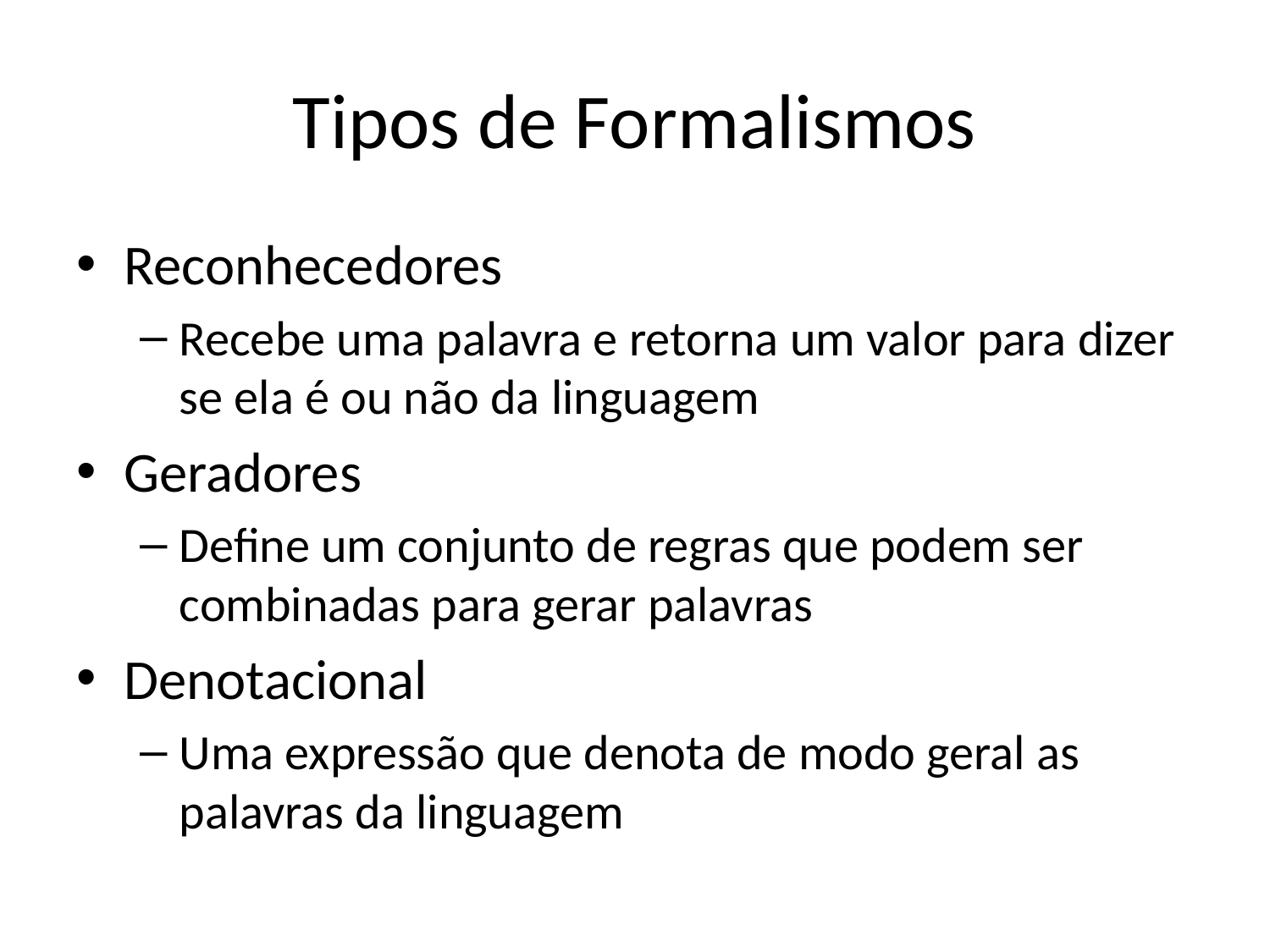

# Tipos de Formalismos
Reconhecedores
Recebe uma palavra e retorna um valor para dizer se ela é ou não da linguagem
Geradores
Define um conjunto de regras que podem ser combinadas para gerar palavras
Denotacional
Uma expressão que denota de modo geral as palavras da linguagem